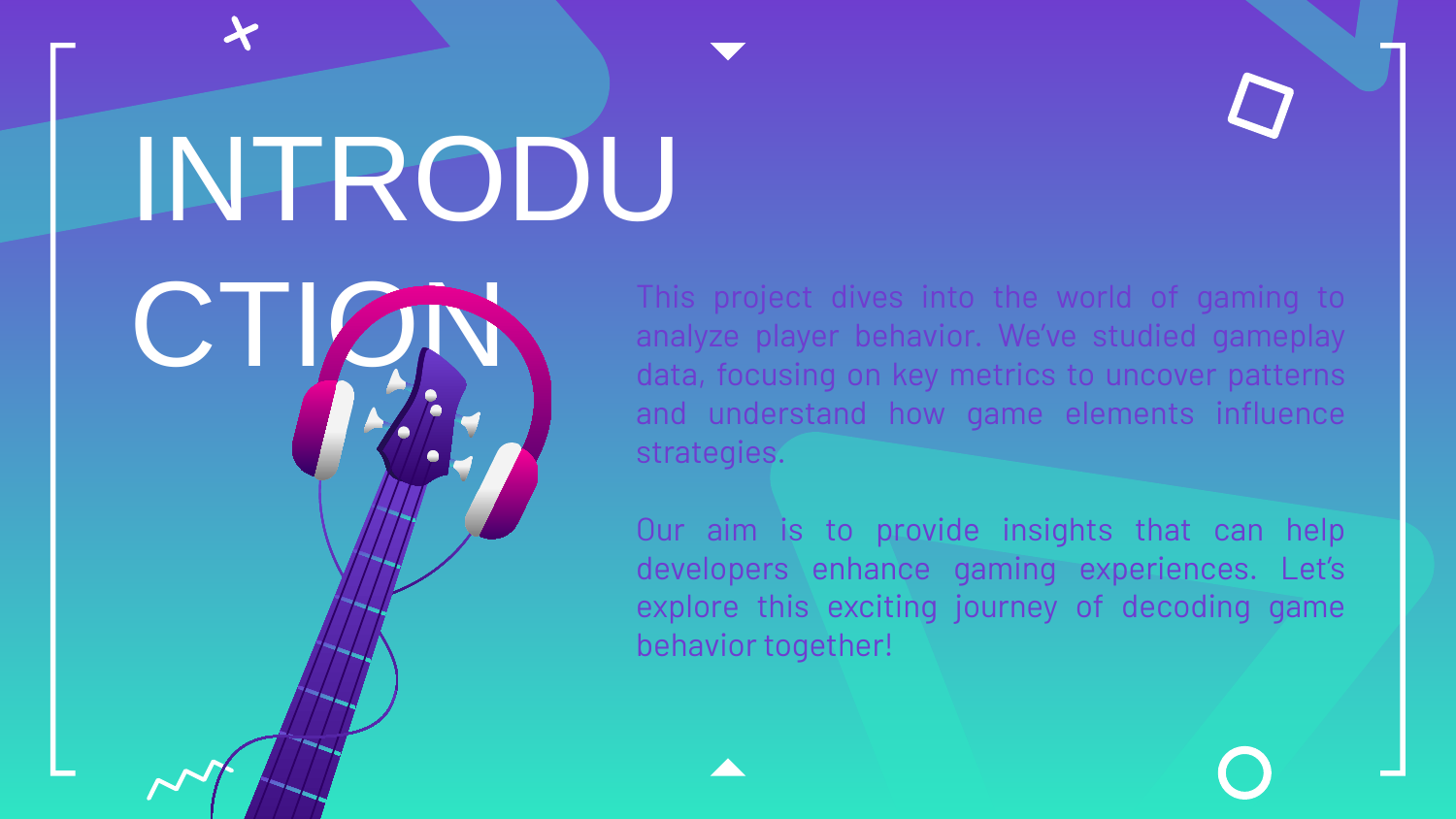

# INTRODUCTION
This project dives into the world of gaming to analyze player behavior. We’ve studied gameplay data, focusing on key metrics to uncover patterns and understand how game elements influence strategies.

Our aim is to provide insights that can help developers enhance gaming experiences. Let’s explore this exciting journey of decoding game behavior together!